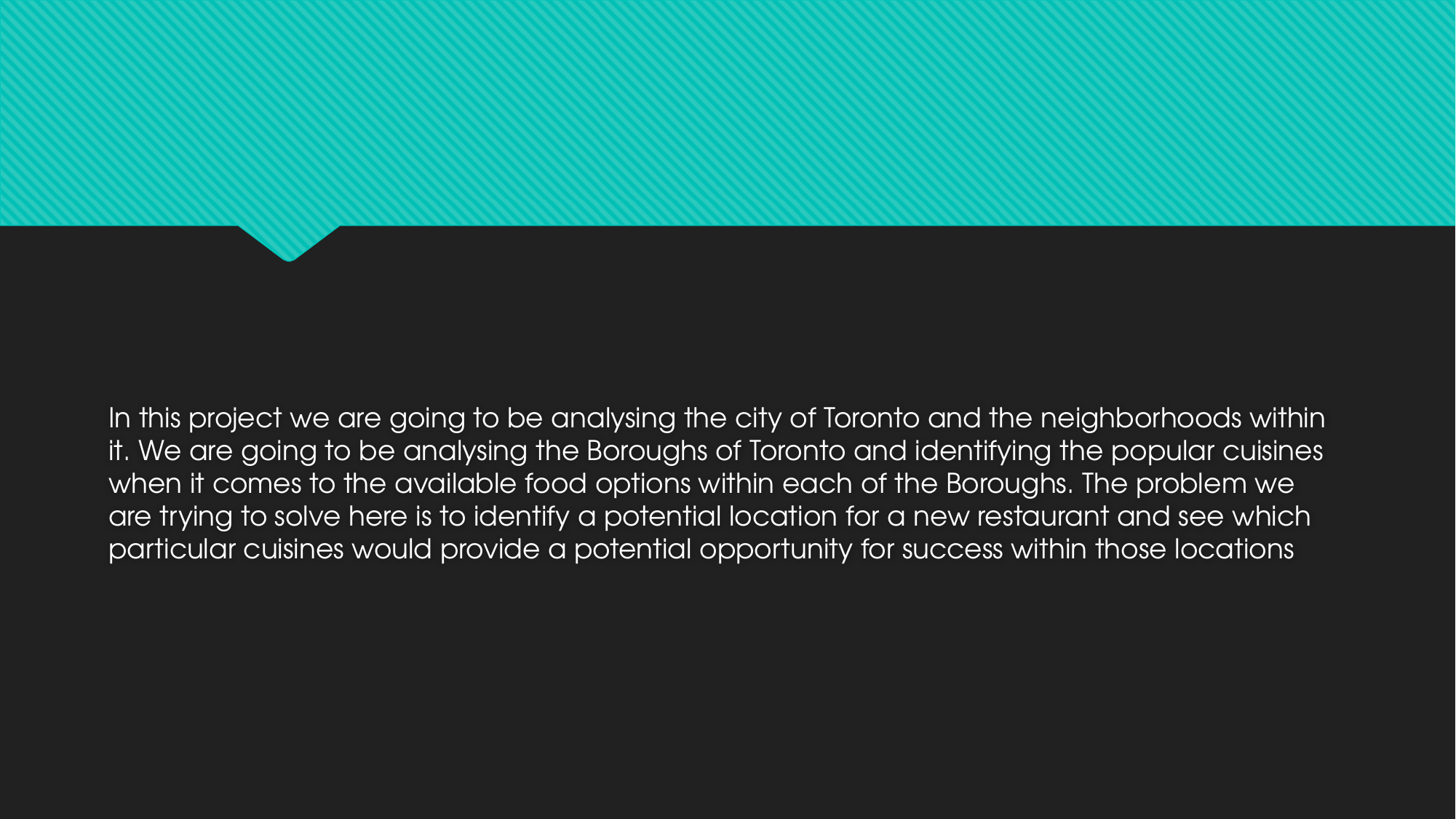

#
In this project we are going to be analysing the city of Toronto and the neighborhoods within it. We are going to be analysing the Boroughs of Toronto and identifying the popular cuisines when it comes to the available food options within each of the Boroughs. The problem we are trying to solve here is to identify a potential location for a new restaurant and see which particular cuisines would provide a potential opportunity for success within those locations